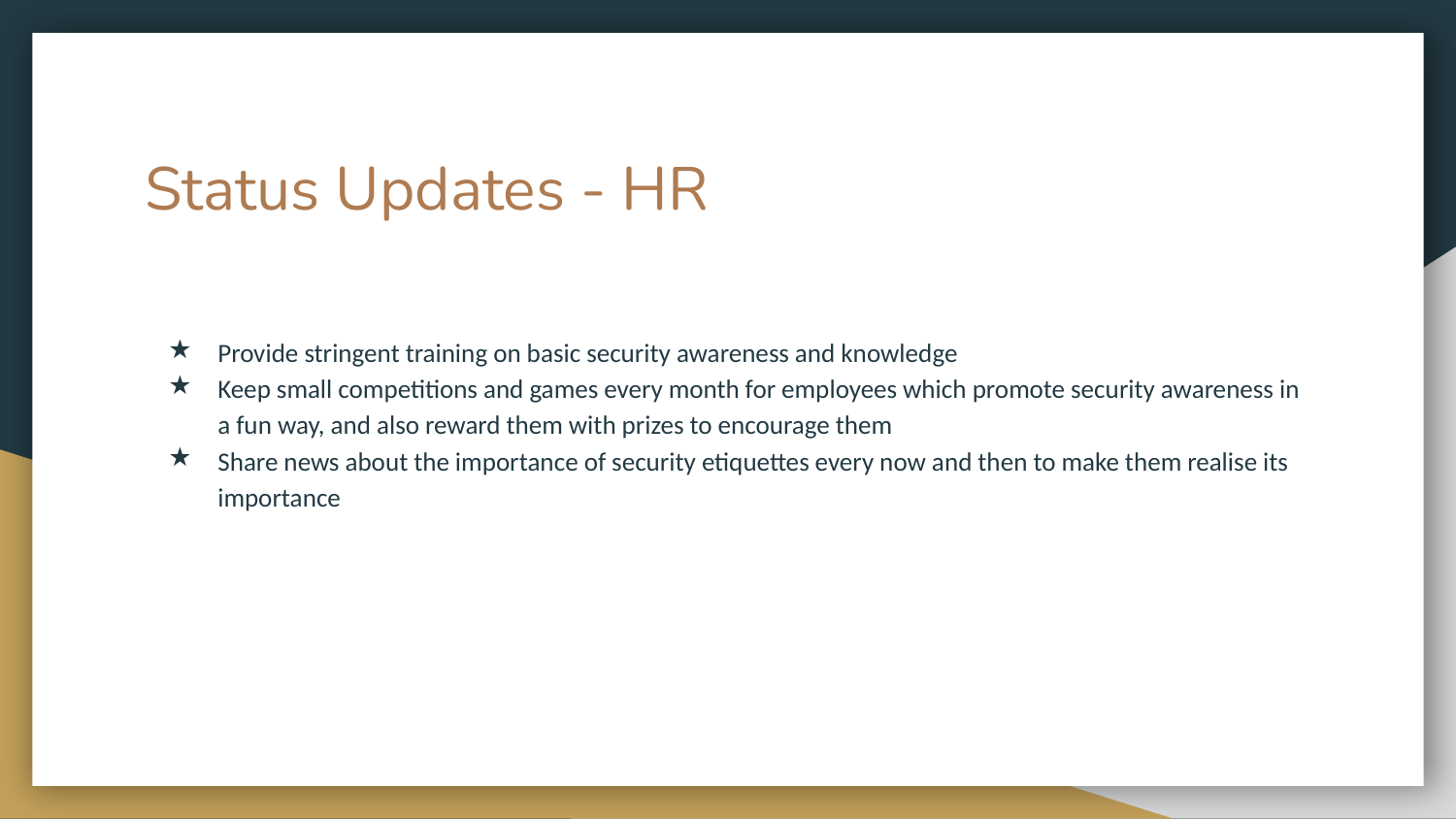

# Status Updates - HR
Provide stringent training on basic security awareness and knowledge
Keep small competitions and games every month for employees which promote security awareness in a fun way, and also reward them with prizes to encourage them
Share news about the importance of security etiquettes every now and then to make them realise its importance